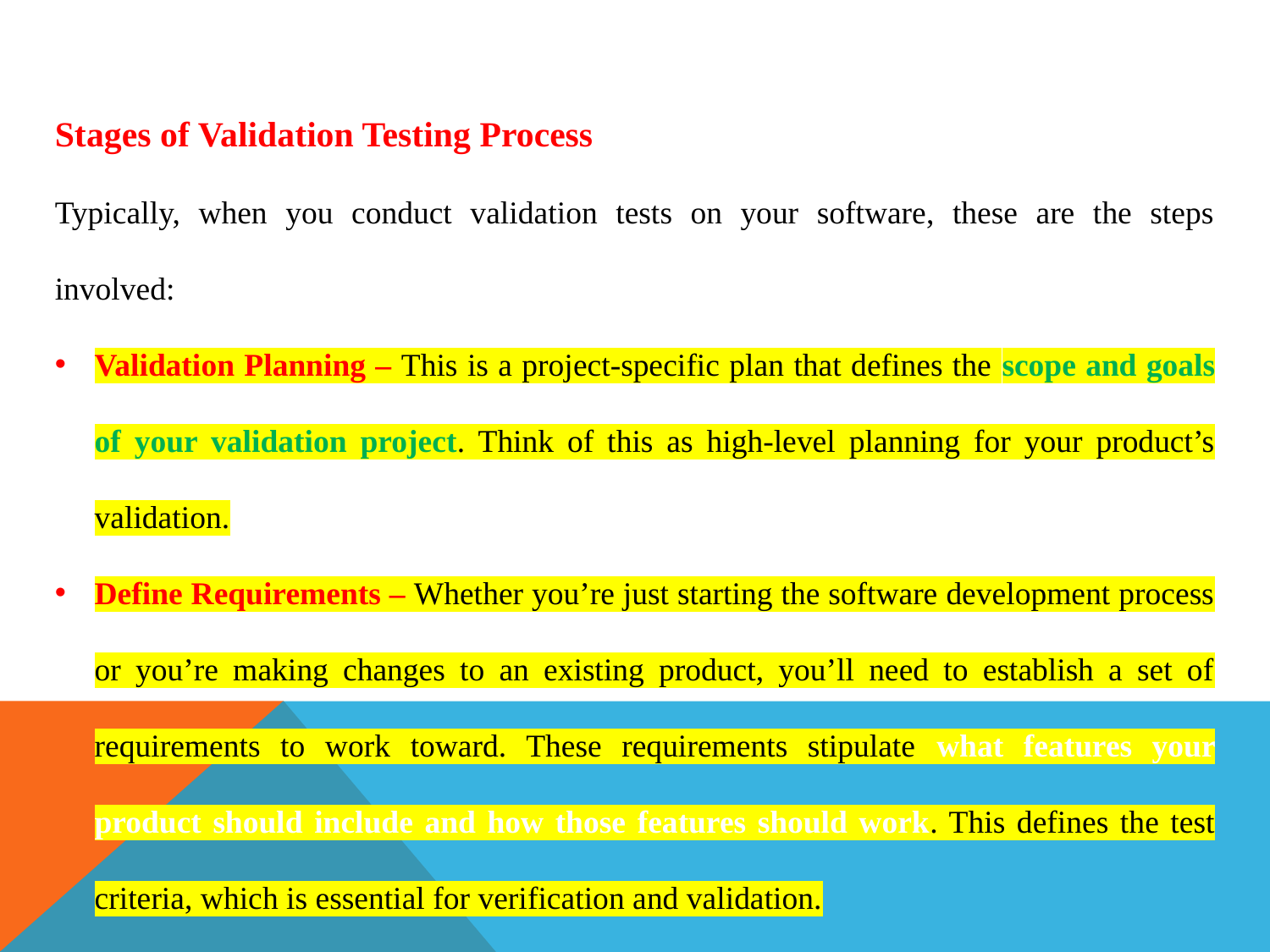

Stages of Validation Testing Process
Typically, when you conduct validation tests on your software, these are the steps involved:
Validation Planning – This is a project-specific plan that defines the scope and goals of your validation project. Think of this as high-level planning for your product’s validation.
Define Requirements – Whether you’re just starting the software development process or you’re making changes to an existing product, you’ll need to establish a set of requirements to work toward. These requirements stipulate what features your product should include and how those features should work. This defines the test criteria, which is essential for verification and validation.